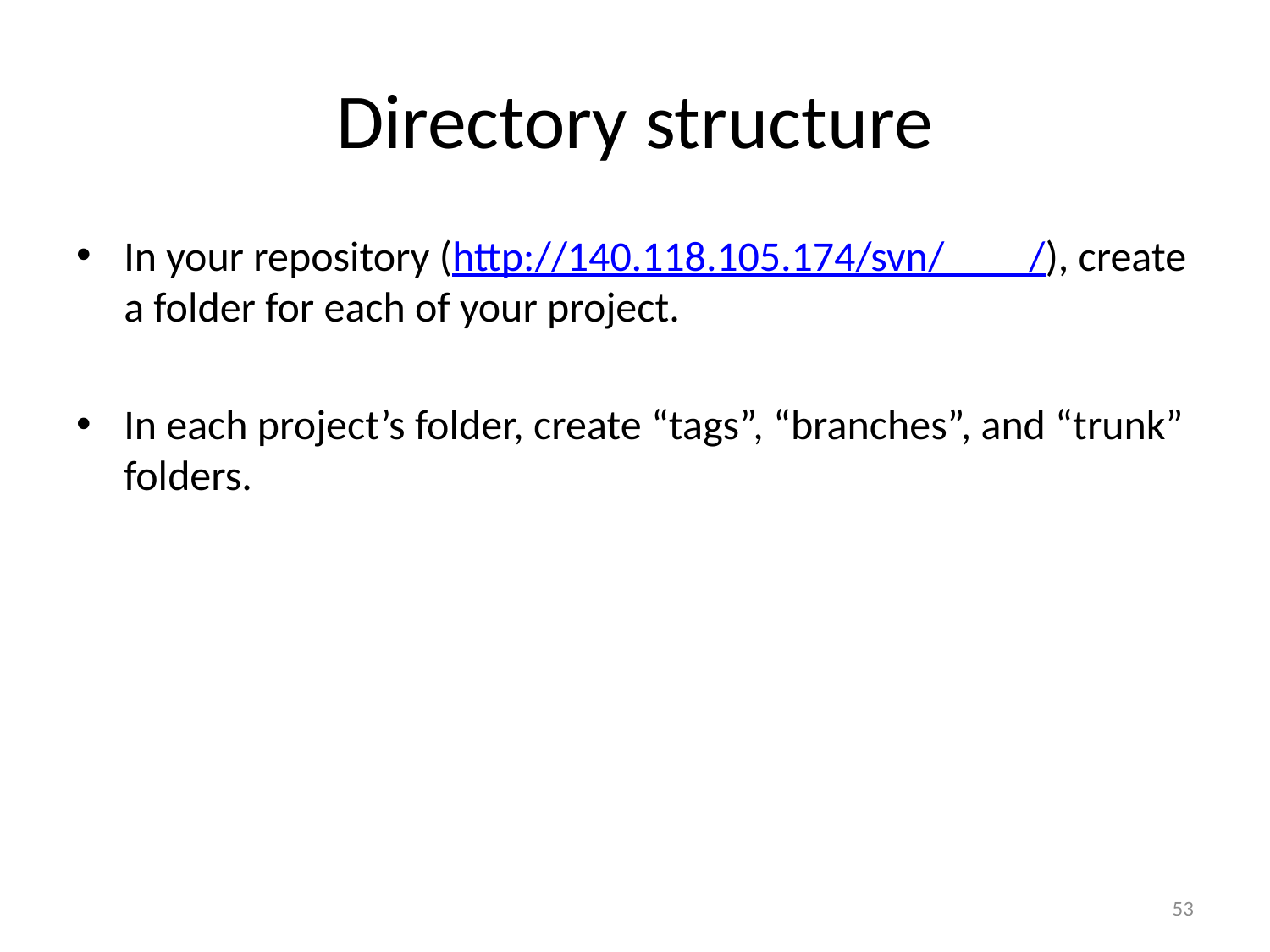

# Directory structure
In your repository (http://140.118.105.174/svn/____/), create a folder for each of your project.

In each project’s folder, create “tags”, “branches”, and “trunk” folders.
53